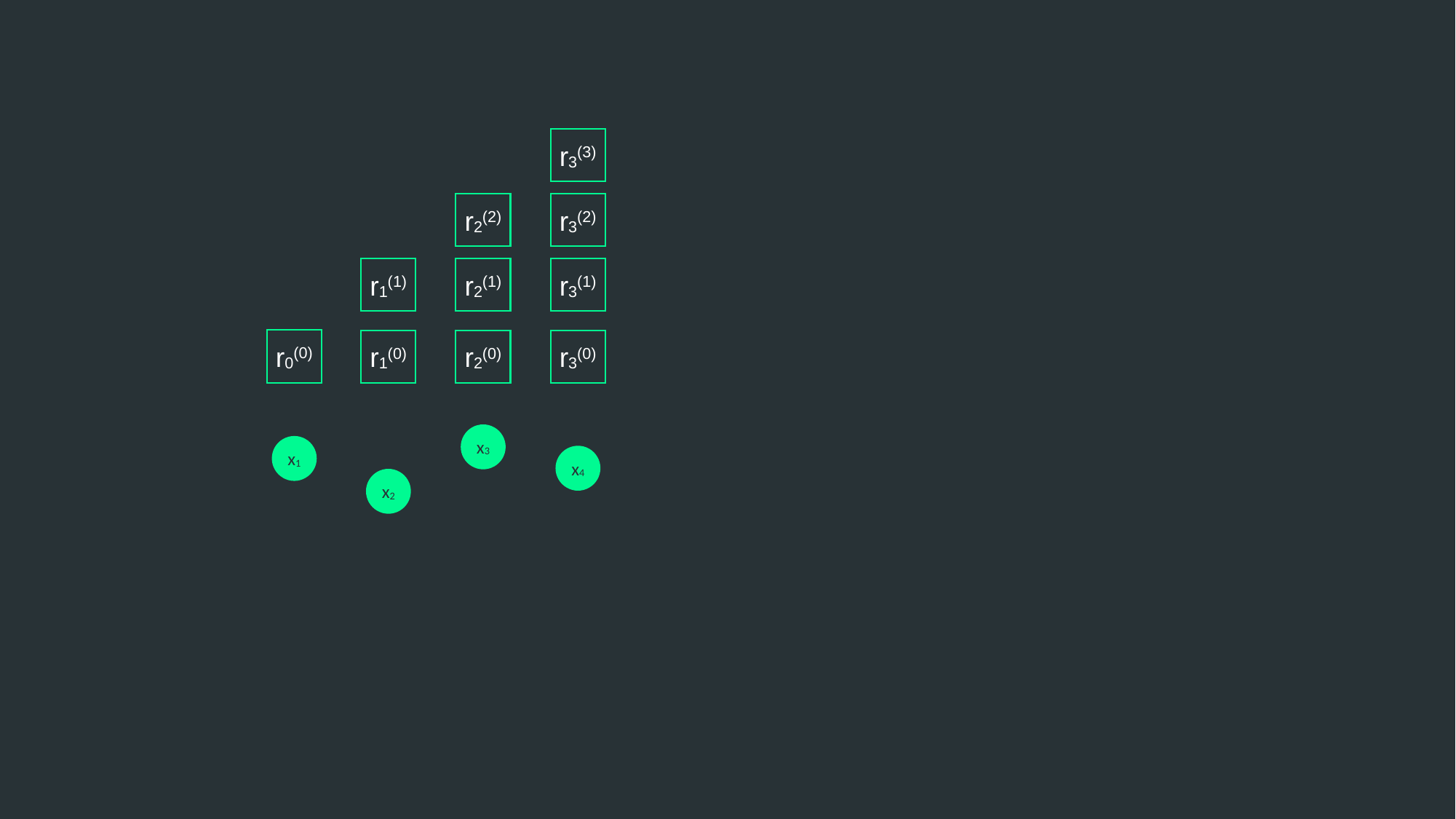

r3(3)
r2(2)
r3(2)
r1(1)
r2(1)
r3(1)
r0(0)
r1(0)
r2(0)
r3(0)
x3
x1
x4
x2